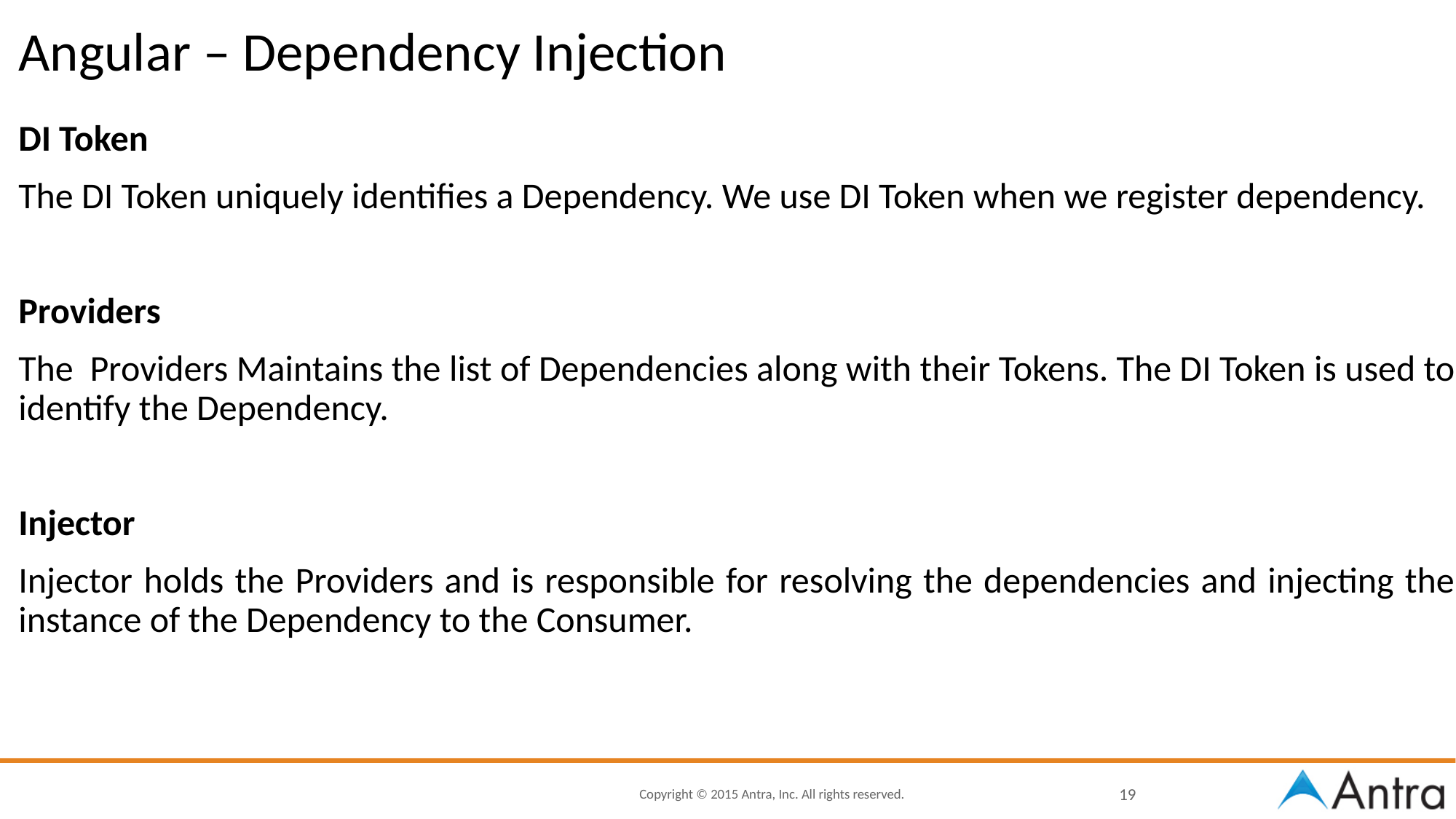

# Angular – Dependency Injection
DI Token
The DI Token uniquely identifies a Dependency. We use DI Token when we register dependency.

Providers
The  Providers Maintains the list of Dependencies along with their Tokens. The DI Token is used to identify the Dependency.

Injector
Injector holds the Providers and is responsible for resolving the dependencies and injecting the instance of the Dependency to the Consumer.
19